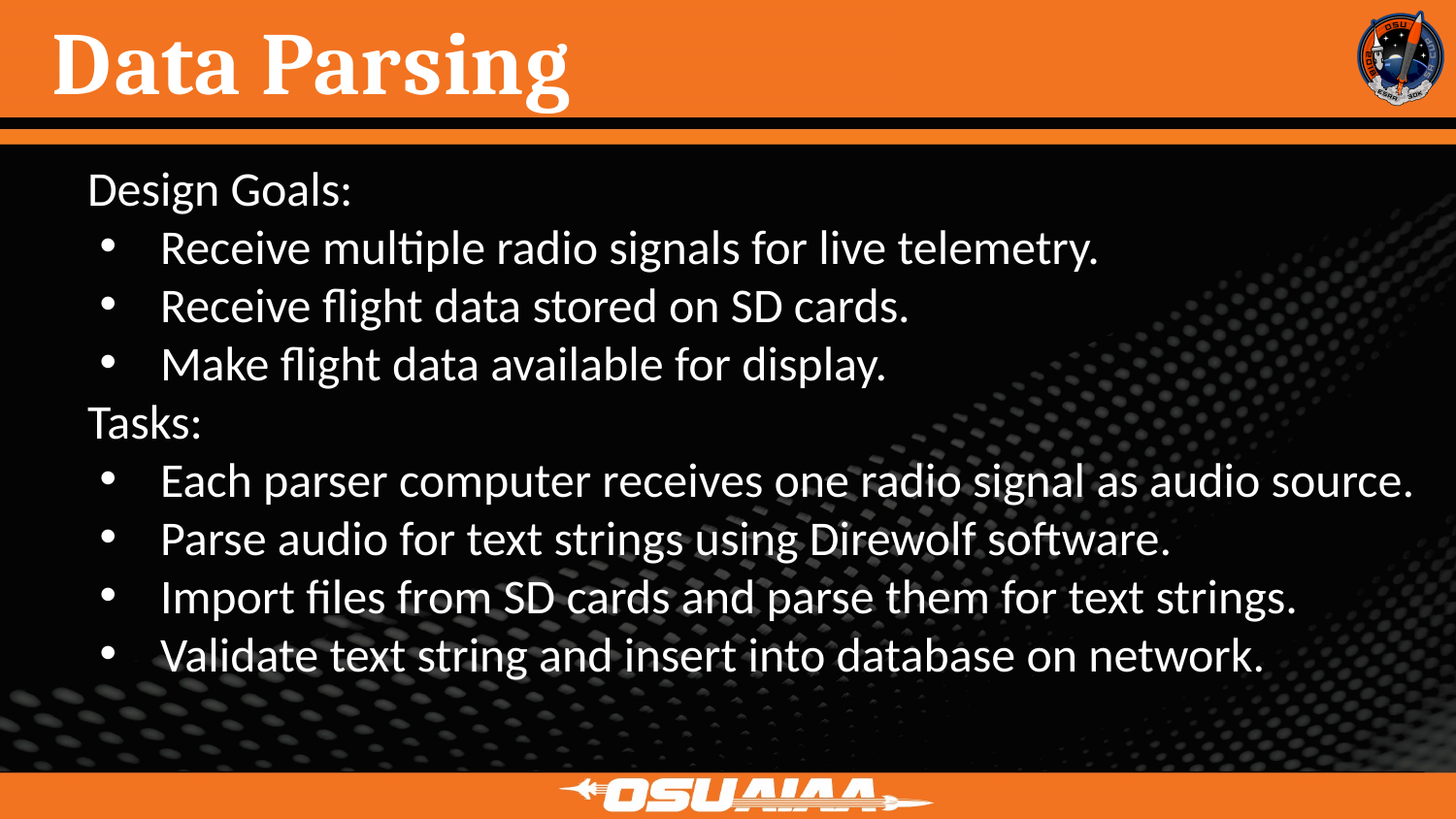

# Data Parsing
Design Goals:
Receive multiple radio signals for live telemetry.
Receive flight data stored on SD cards.
Make flight data available for display.
Tasks:
Each parser computer receives one radio signal as audio source.
Parse audio for text strings using Direwolf software.
Import files from SD cards and parse them for text strings.
Validate text string and insert into database on network.